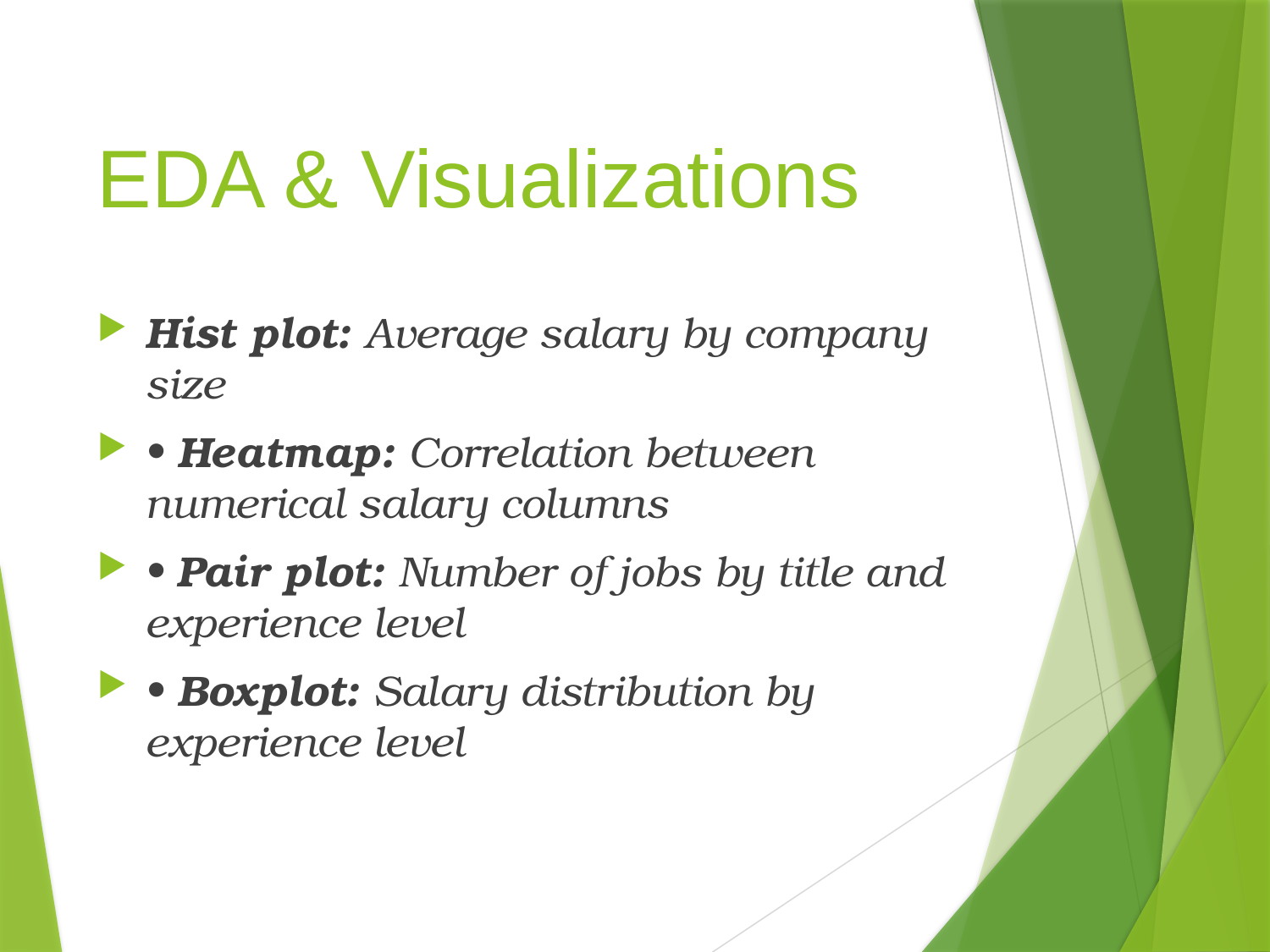

# EDA & Visualizations
Hist plot: Average salary by company size
• Heatmap: Correlation between numerical salary columns
• Pair plot: Number of jobs by title and experience level
• Boxplot: Salary distribution by experience level